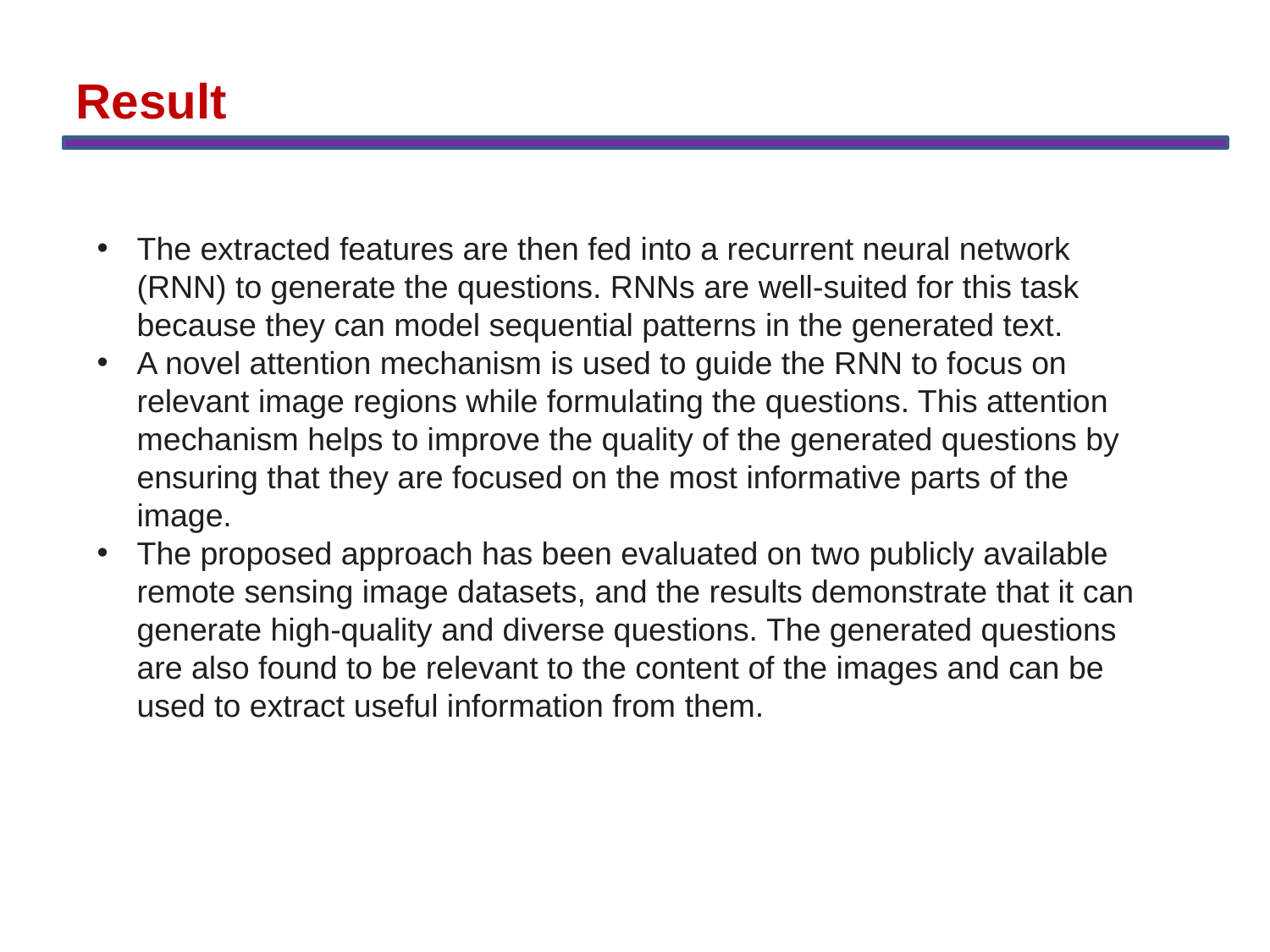

Result

The extracted features are then fed into a recurrent neural network (RNN) to generate the questions. RNNs are well-suited for this task because they can model sequential patterns in the generated text.
A novel attention mechanism is used to guide the RNN to focus on relevant image regions while formulating the questions. This attention mechanism helps to improve the quality of the generated questions by ensuring that they are focused on the most informative parts of the image.
The proposed approach has been evaluated on two publicly available remote sensing image datasets, and the results demonstrate that it can generate high-quality and diverse questions. The generated questions are also found to be relevant to the content of the images and can be used to extract useful information from them.